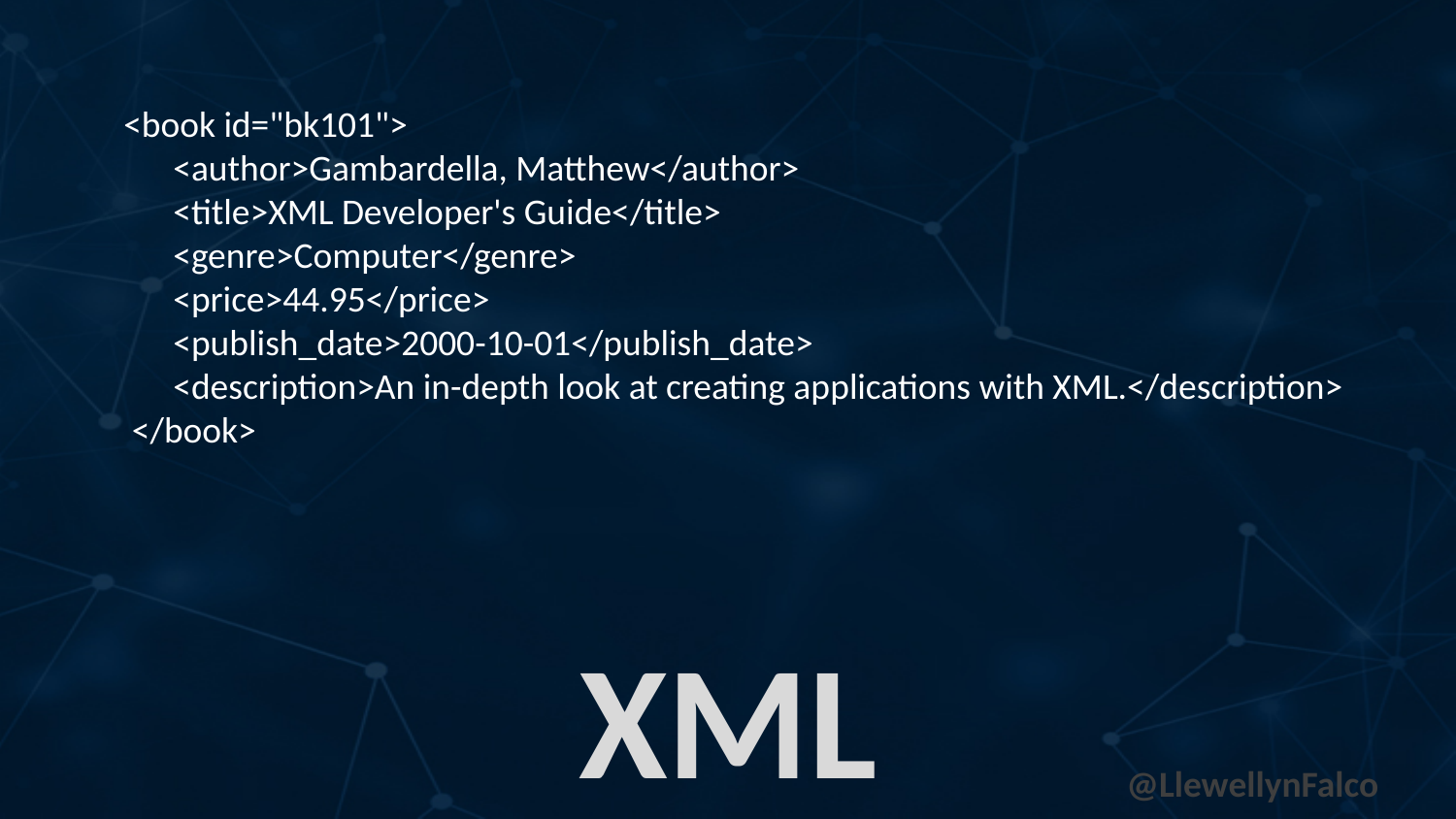

# Xml
<book id="bk101">
      <author>Gambardella, Matthew</author>
      <title>XML Developer's Guide</title>
      <genre>Computer</genre>
      <price>44.95</price>
      <publish_date>2000-10-01</publish_date>
      <description>An in-depth look at creating applications with XML.</description>
 </book>